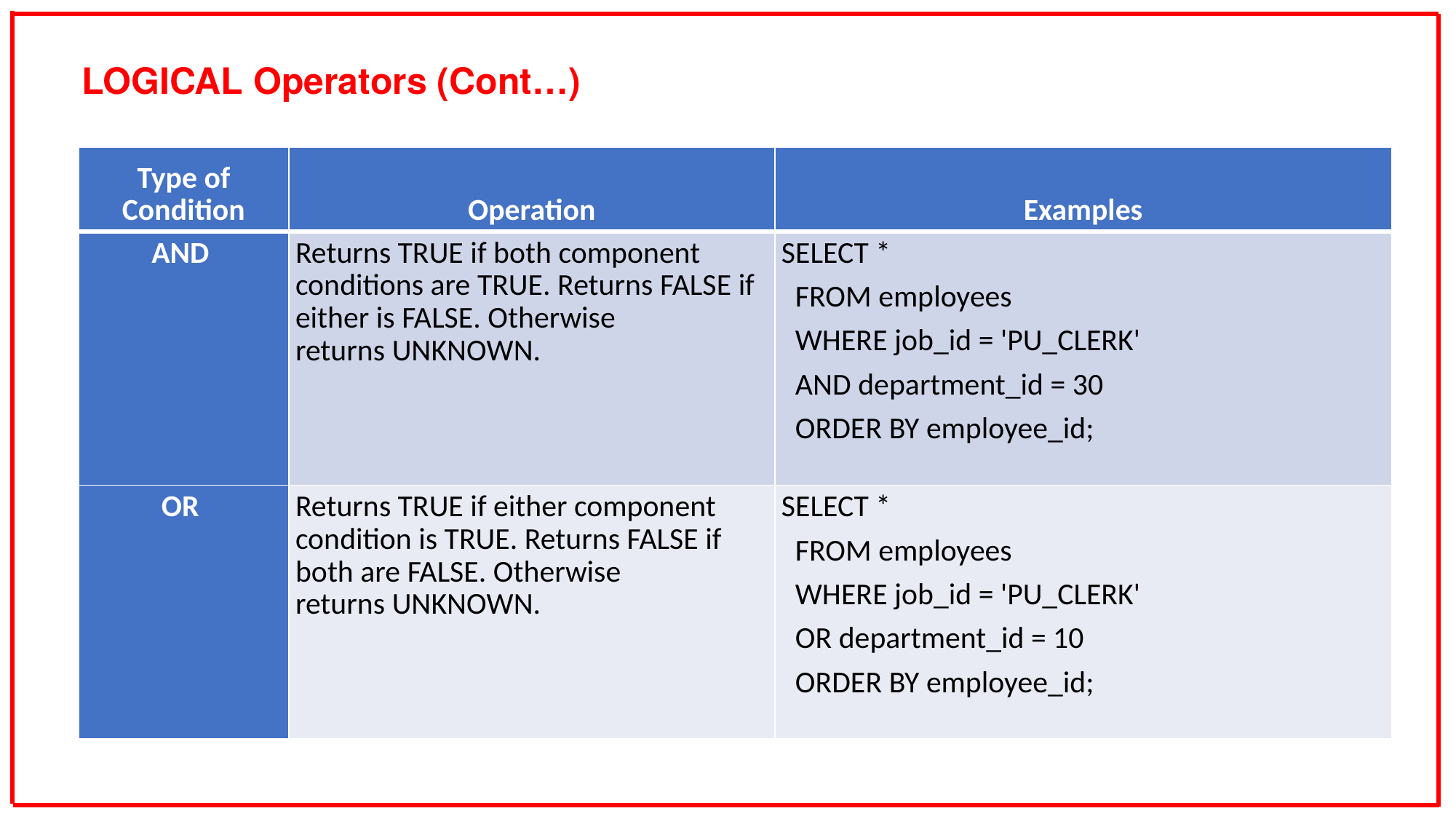

LOGICAL Operators (Cont…)
| Type of Condition | Operation | Examples |
| --- | --- | --- |
| AND | Returns TRUE if both component conditions are TRUE. Returns FALSE if either is FALSE. Otherwise returns UNKNOWN. | SELECT \* FROM employees WHERE job\_id = 'PU\_CLERK' AND department\_id = 30 ORDER BY employee\_id; |
| OR | Returns TRUE if either component condition is TRUE. Returns FALSE if both are FALSE. Otherwise returns UNKNOWN. | SELECT \* FROM employees WHERE job\_id = 'PU\_CLERK' OR department\_id = 10 ORDER BY employee\_id; |